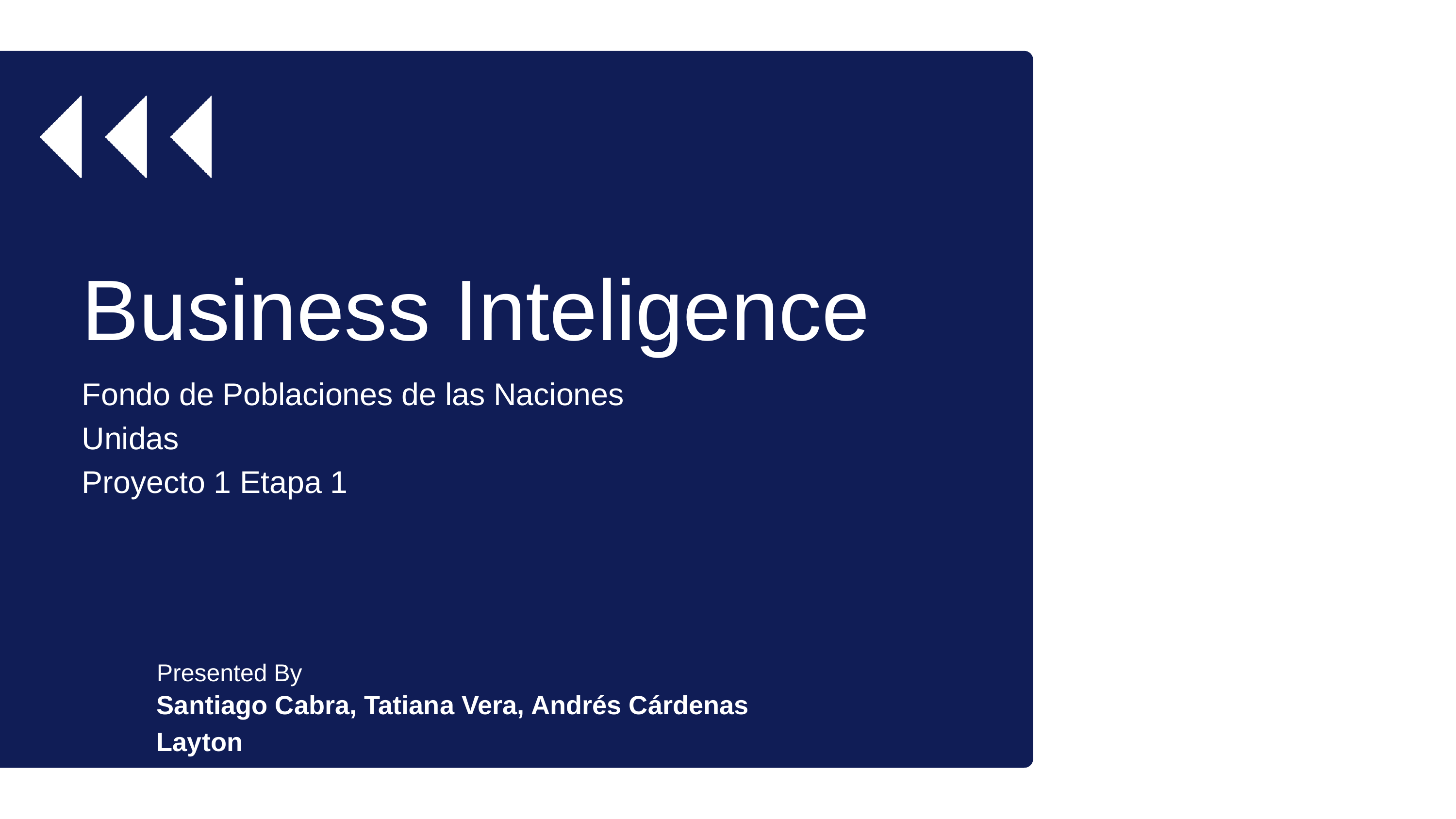

Business Inteligence
Fondo de Poblaciones de las Naciones Unidas
Proyecto 1 Etapa 1
Presented By
Santiago Cabra, Tatiana Vera, Andrés Cárdenas Layton